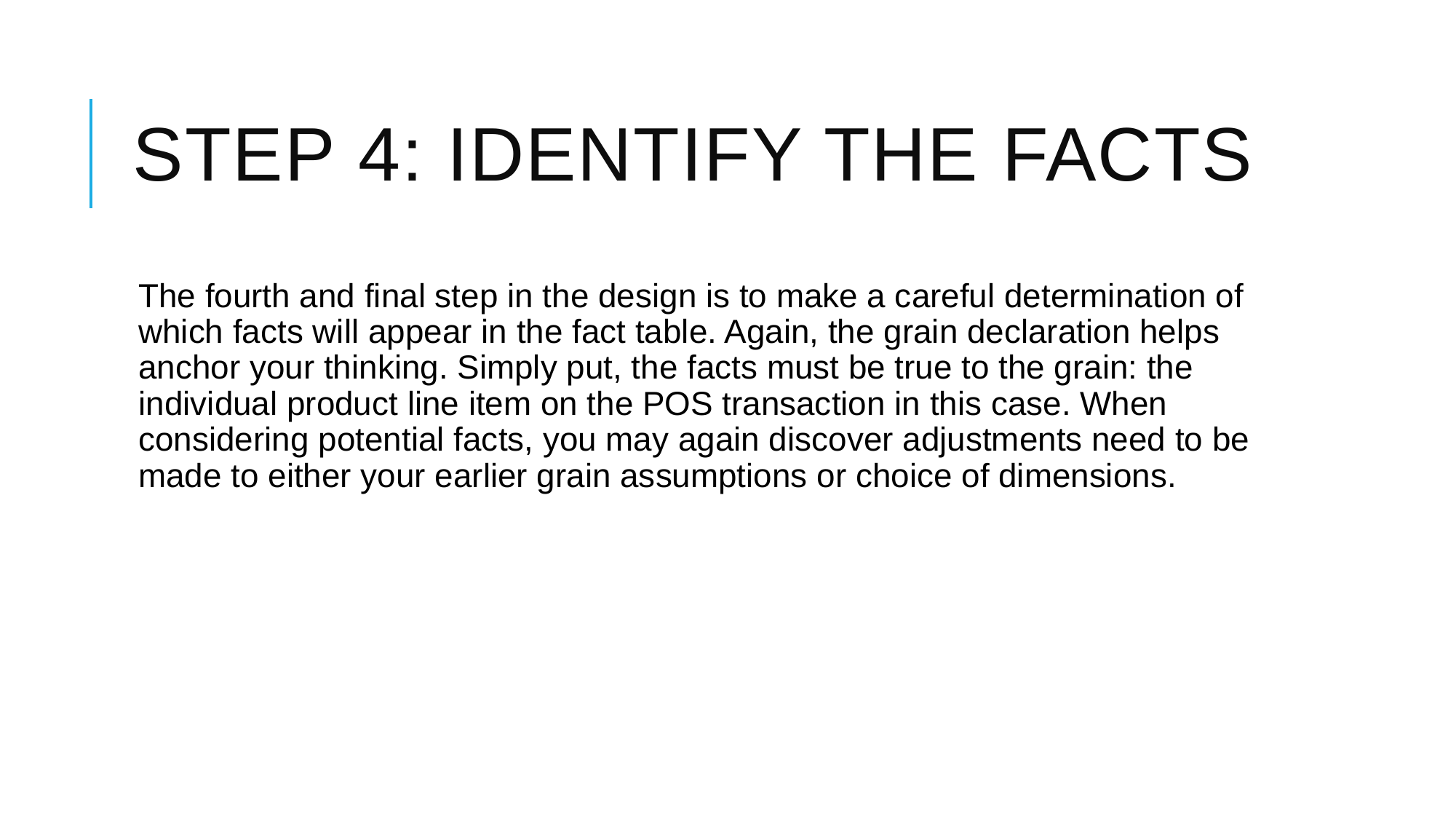

# Step 4: Identify the Facts
The fourth and final step in the design is to make a careful determination of which facts will appear in the fact table. Again, the grain declaration helps anchor your thinking. Simply put, the facts must be true to the grain: the individual product line item on the POS transaction in this case. When considering potential facts, you may again discover adjustments need to be made to either your earlier grain assumptions or choice of dimensions.